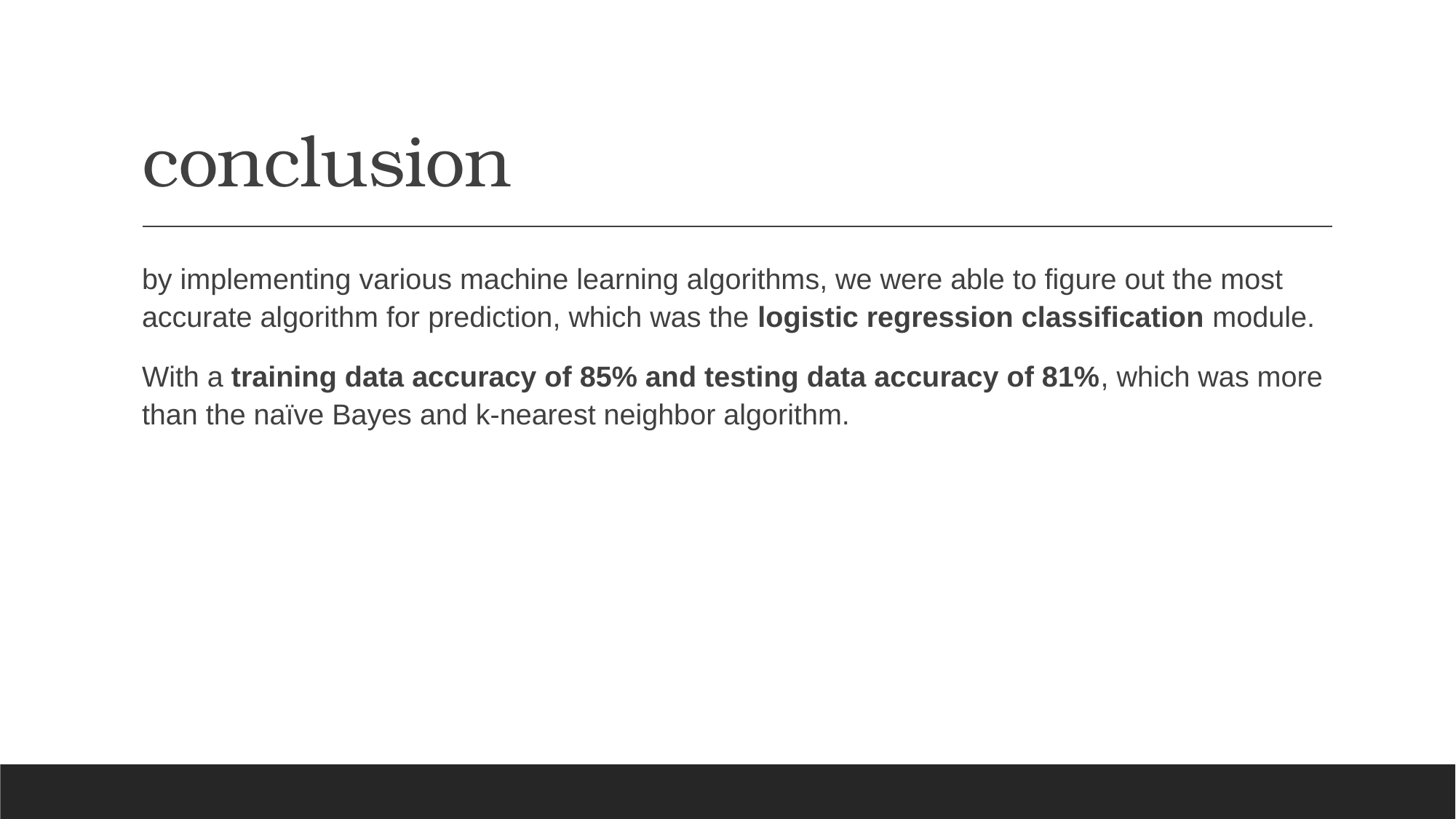

# conclusion
by implementing various machine learning algorithms, we were able to figure out the most accurate algorithm for prediction, which was the logistic regression classification module.
With a training data accuracy of 85% and testing data accuracy of 81%, which was more than the naïve Bayes and k-nearest neighbor algorithm.